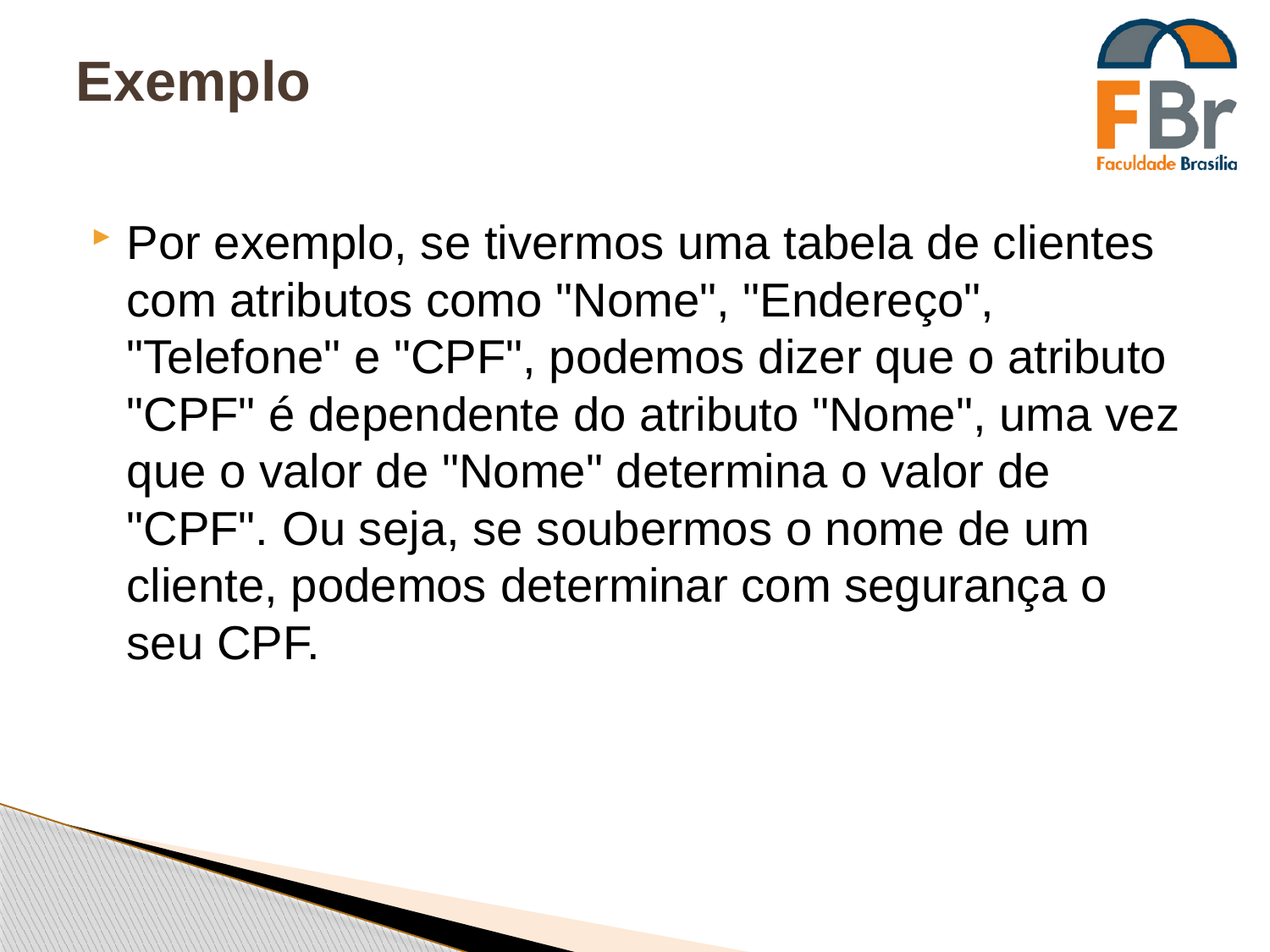

# Exemplo
Por exemplo, se tivermos uma tabela de clientes com atributos como "Nome", "Endereço", "Telefone" e "CPF", podemos dizer que o atributo "CPF" é dependente do atributo "Nome", uma vez que o valor de "Nome" determina o valor de "CPF". Ou seja, se soubermos o nome de um cliente, podemos determinar com segurança o seu CPF.